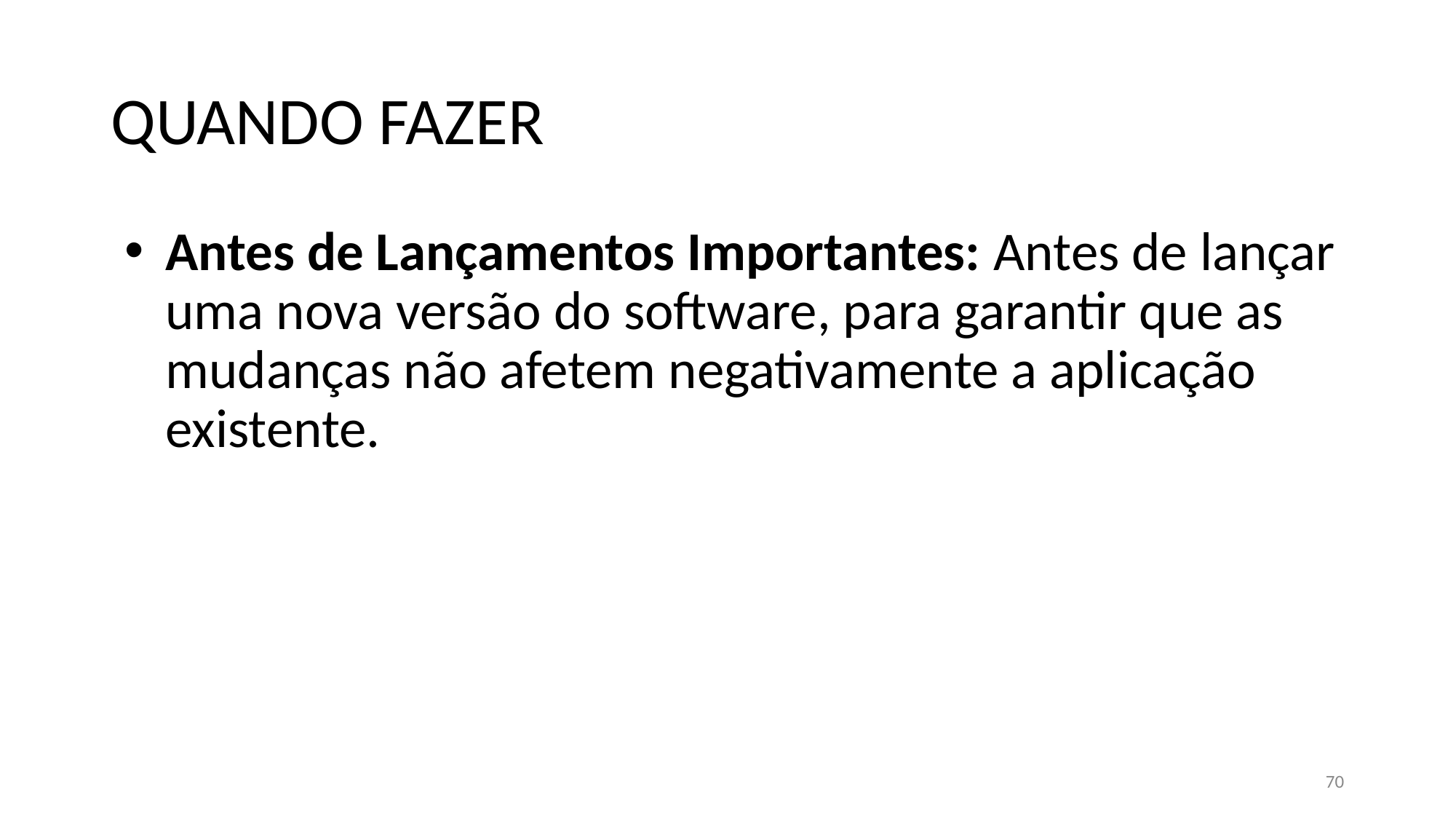

# QUANDO FAZER
Antes de Lançamentos Importantes: Antes de lançar uma nova versão do software, para garantir que as mudanças não afetem negativamente a aplicação existente.

70